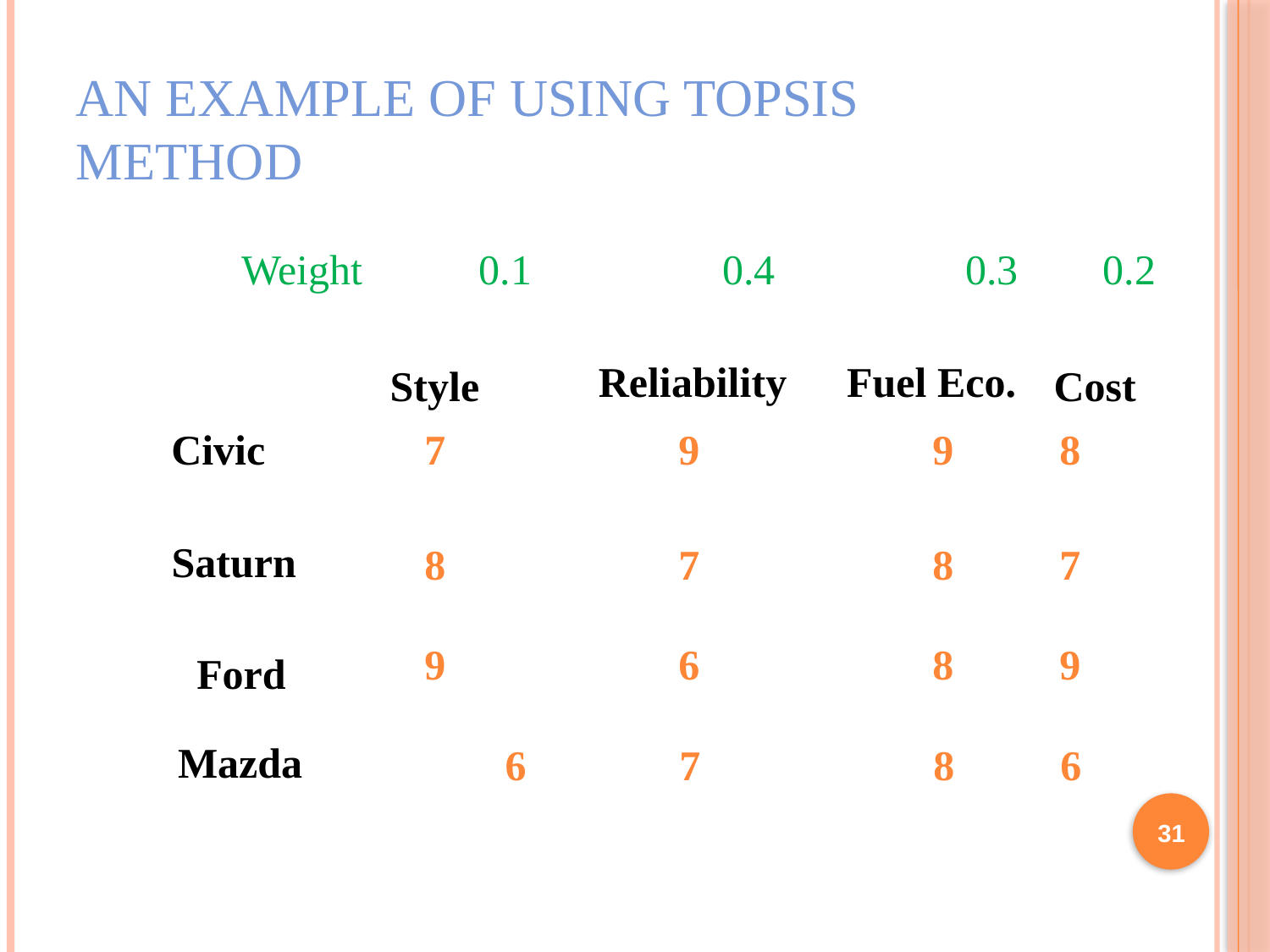

# An example of using TOPSIS method
 		Weight           0.1                  0.4                  0.3        0.2

Reliability
Fuel Eco.
Style
Cost
Civic
7		9		9	8
Saturn
8		7		8	7
9		6		8	9
           Ford
					              6		7	  	8	6
Mazda
31